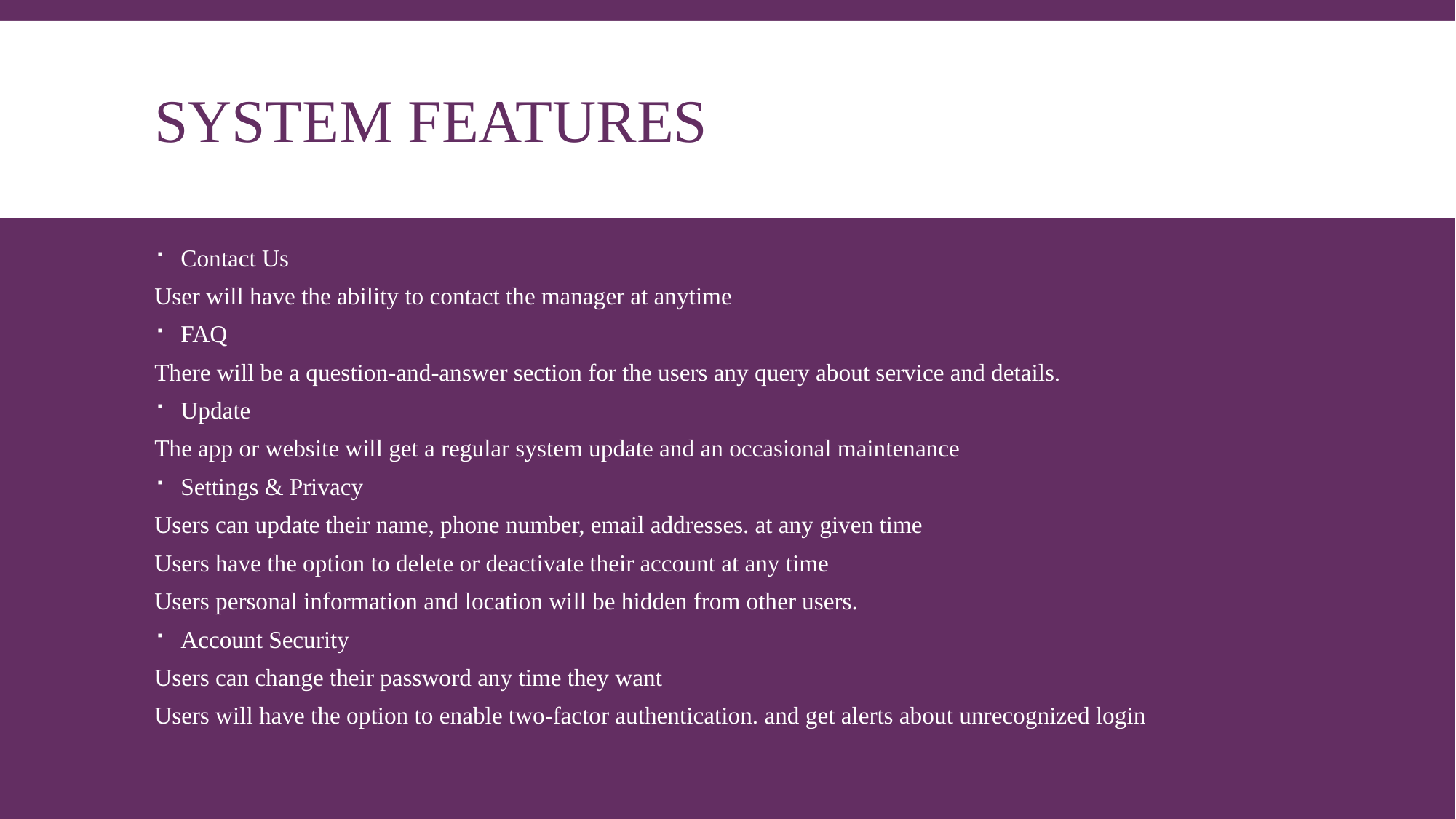

# System features
Contact Us
User will have the ability to contact the manager at anytime
FAQ
There will be a question-and-answer section for the users any query about service and details.
Update
The app or website will get a regular system update and an occasional maintenance
Settings & Privacy
Users can update their name, phone number, email addresses. at any given time
Users have the option to delete or deactivate their account at any time
Users personal information and location will be hidden from other users.
Account Security
Users can change their password any time they want
Users will have the option to enable two-factor authentication. and get alerts about unrecognized login